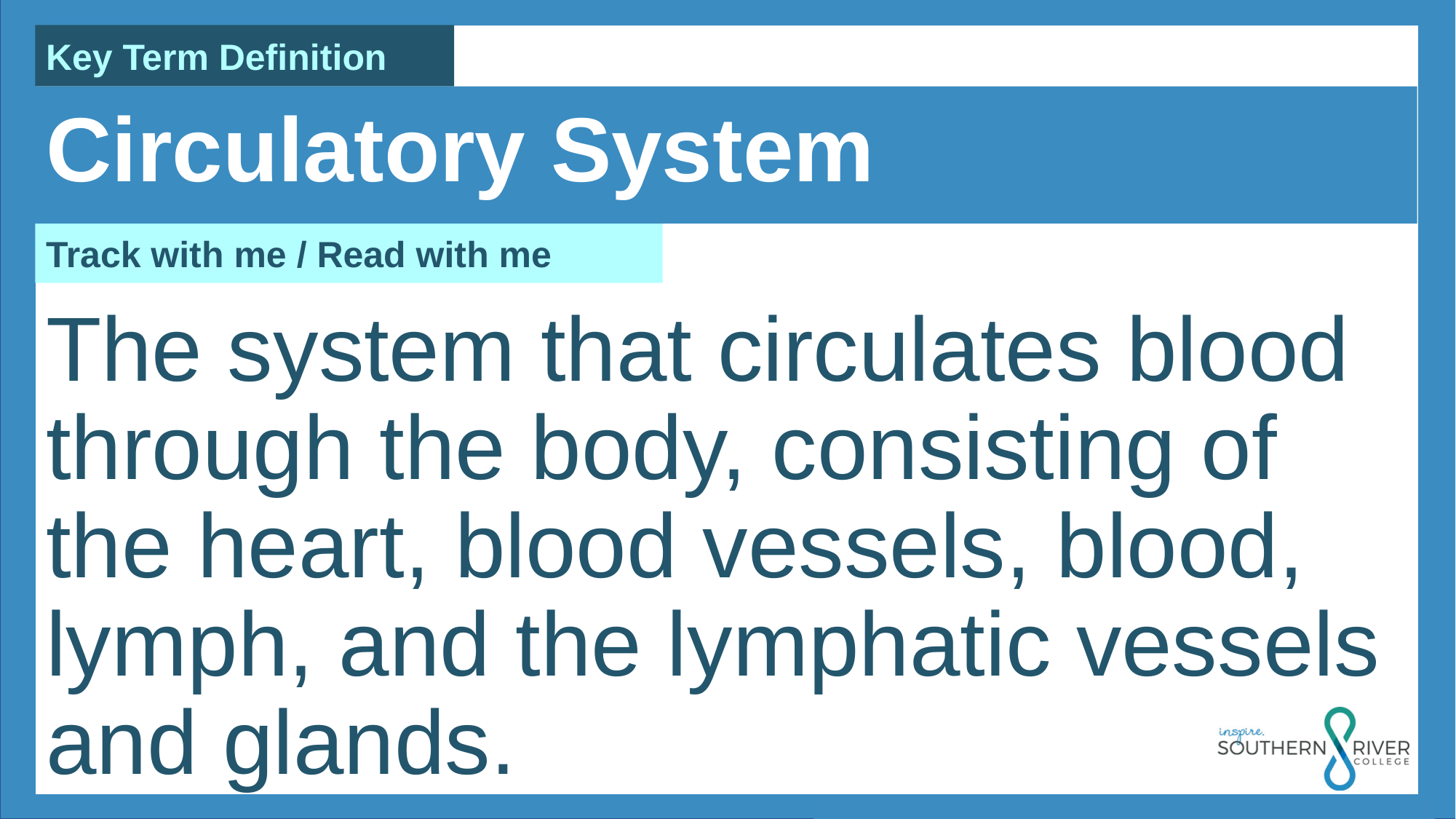

Circulatory System
The system that circulates blood through the body, consisting of the heart, blood vessels, blood, lymph, and the lymphatic vessels and glands.